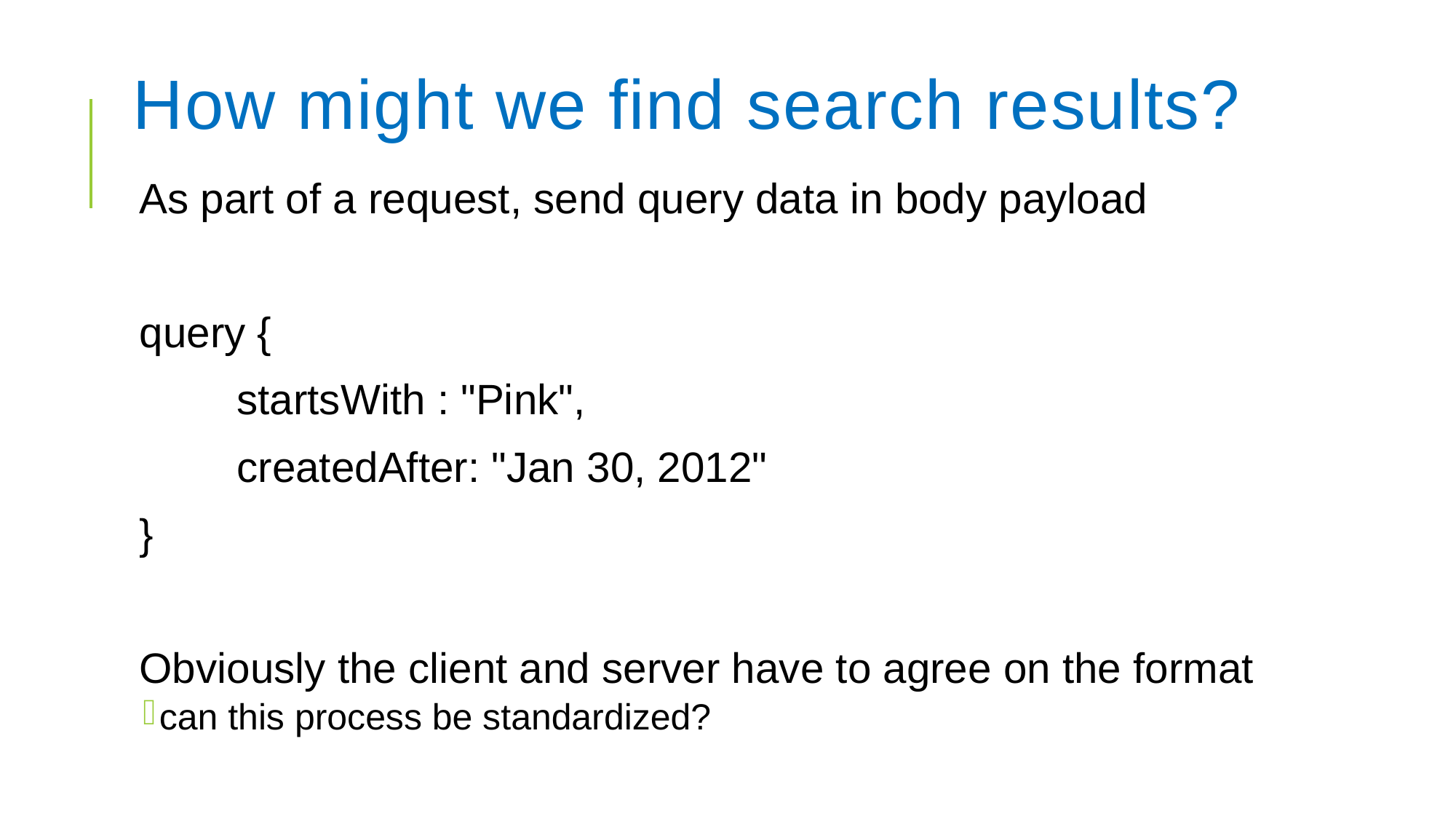

# How might we find search results?
As part of a request, send query data in body payload

query {
 	startsWith : "Pink",
	createdAfter: "Jan 30, 2012"
}

Obviously the client and server have to agree on the format
can this process be standardized?